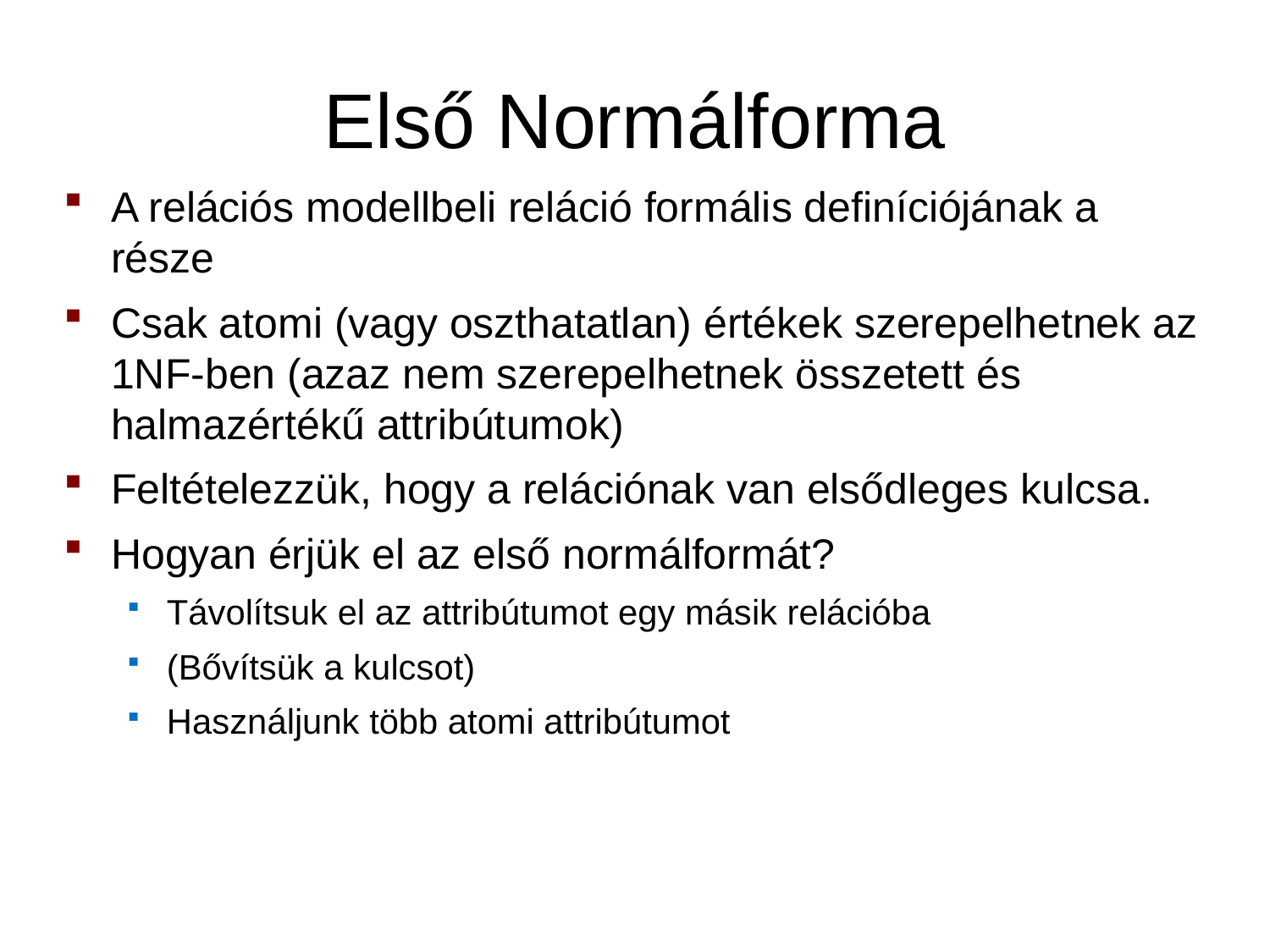

# Első Normálforma
A relációs modellbeli reláció formális definíciójának a része
Csak atomi (vagy oszthatatlan) értékek szerepelhetnek az 1NF-ben (azaz nem szerepelhetnek összetett és halmazértékű attribútumok)
Feltételezzük, hogy a relációnak van elsődleges kulcsa.
Hogyan érjük el az első normálformát?
Távolítsuk el az attribútumot egy másik relációba
(Bővítsük a kulcsot)
Használjunk több atomi attribútumot